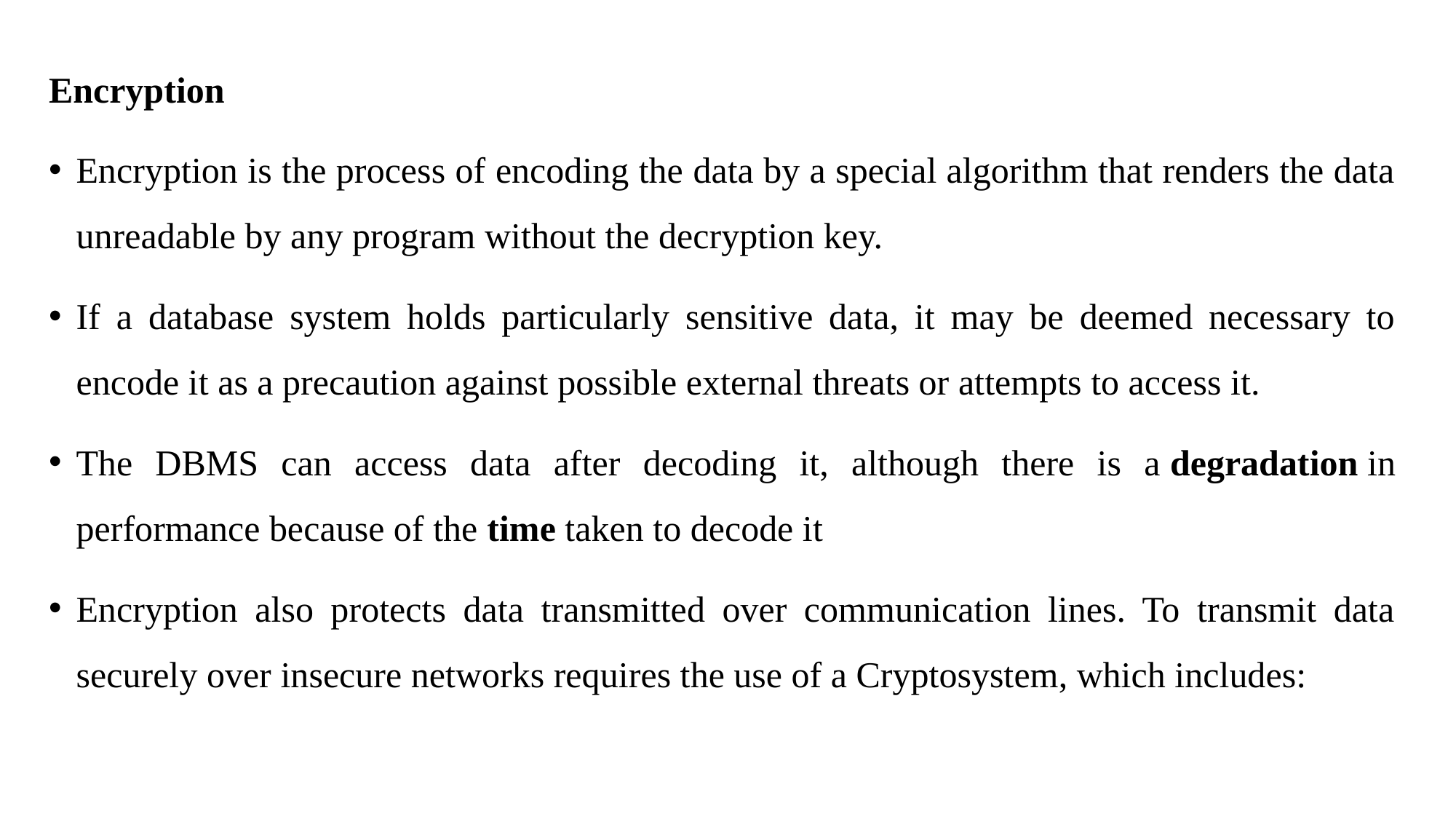

Encryption
Encryption is the process of encoding the data by a special algorithm that renders the data unreadable by any program without the decryption key.
If a database system holds particularly sensitive data, it may be deemed necessary to encode it as a precaution against possible external threats or attempts to access it.
The DBMS can access data after decoding it, although there is a degradation in performance because of the time taken to decode it
Encryption also protects data transmitted over communication lines. To transmit data securely over insecure networks requires the use of a Cryptosystem, which includes: